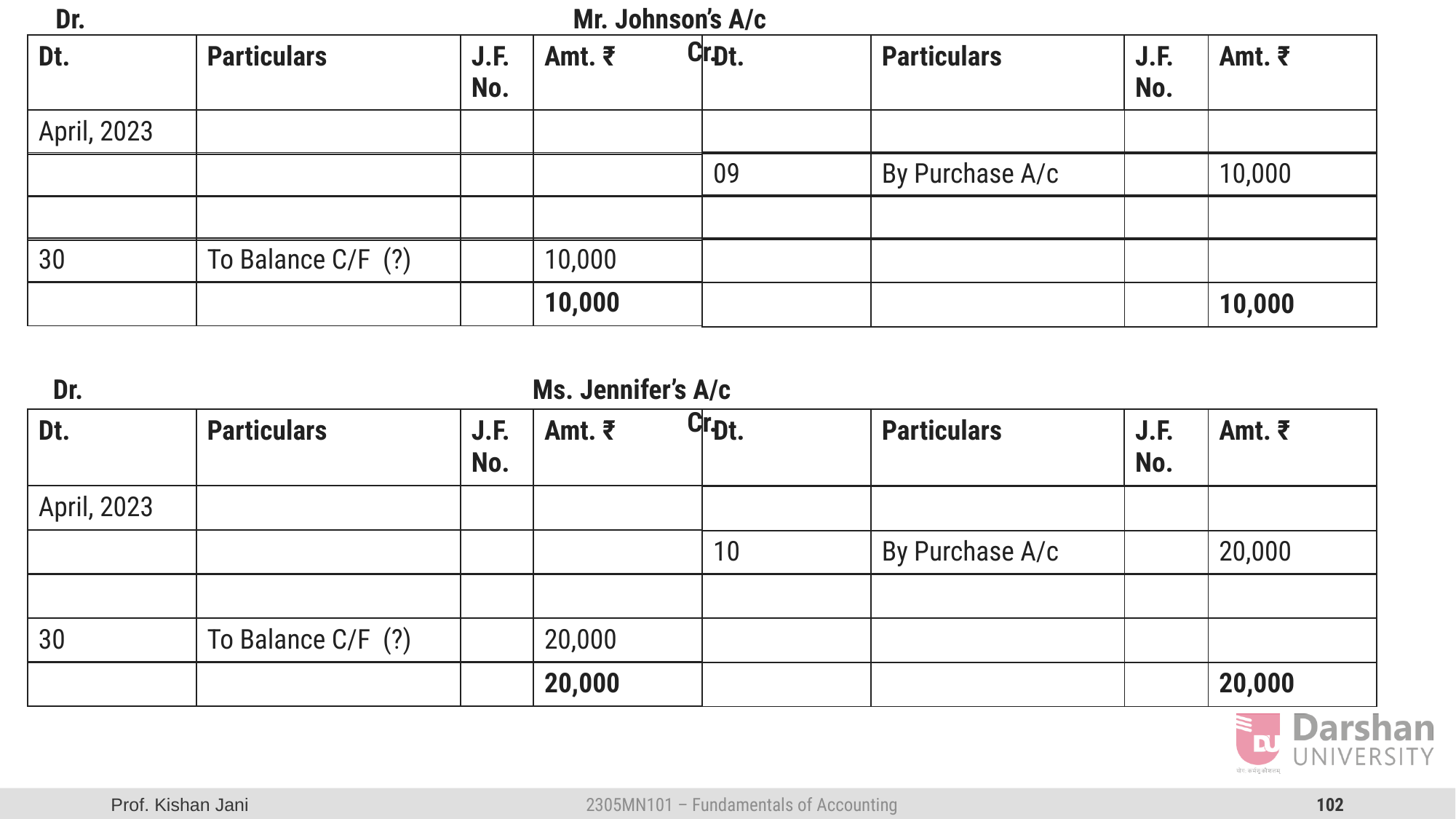

Dr.                                                                             Mr. Johnson’s A/c                                                                                            Cr.
| Dt. | Particulars | J.F. No. | Amt. ₹ | Dt. | Particulars | J.F. No. | Amt. ₹ |
| --- | --- | --- | --- | --- | --- | --- | --- |
|  |  |  |  |
| --- | --- | --- | --- |
| April, 2023 |  |  |  |
| --- | --- | --- | --- |
| 09 | By Purchase A/c |  | 10,000 |
| --- | --- | --- | --- |
|  |  |  |  |
| --- | --- | --- | --- |
|  |  |  |  |
| --- | --- | --- | --- |
|  |  |  |  |
| --- | --- | --- | --- |
| 30 | To Balance C/F (?) |  | 10,000 |
| --- | --- | --- | --- |
|  |  |  |  |
| --- | --- | --- | --- |
|  |  |  | 10,000 |
| --- | --- | --- | --- |
|  |  |  | 10,000 |
| --- | --- | --- | --- |
Dr.                                                                       Ms. Jennifer’s A/c                                                                                                  Cr.
| Dt. | Particulars | J.F. No. | Amt. ₹ | Dt. | Particulars | J.F. No. | Amt. ₹ |
| --- | --- | --- | --- | --- | --- | --- | --- |
| April, 2023 |  |  |  |
| --- | --- | --- | --- |
|  |  |  |  |
| --- | --- | --- | --- |
|  |  |  |  |
| --- | --- | --- | --- |
| 10 | By Purchase A/c |  | 20,000 |
| --- | --- | --- | --- |
|  |  |  |  |
| --- | --- | --- | --- |
|  |  |  |  |
| --- | --- | --- | --- |
| 30 | To Balance C/F (?) |  | 20,000 |
| --- | --- | --- | --- |
|  |  |  |  |
| --- | --- | --- | --- |
|  |  |  | 20,000 |
| --- | --- | --- | --- |
|  |  |  | 20,000 |
| --- | --- | --- | --- |